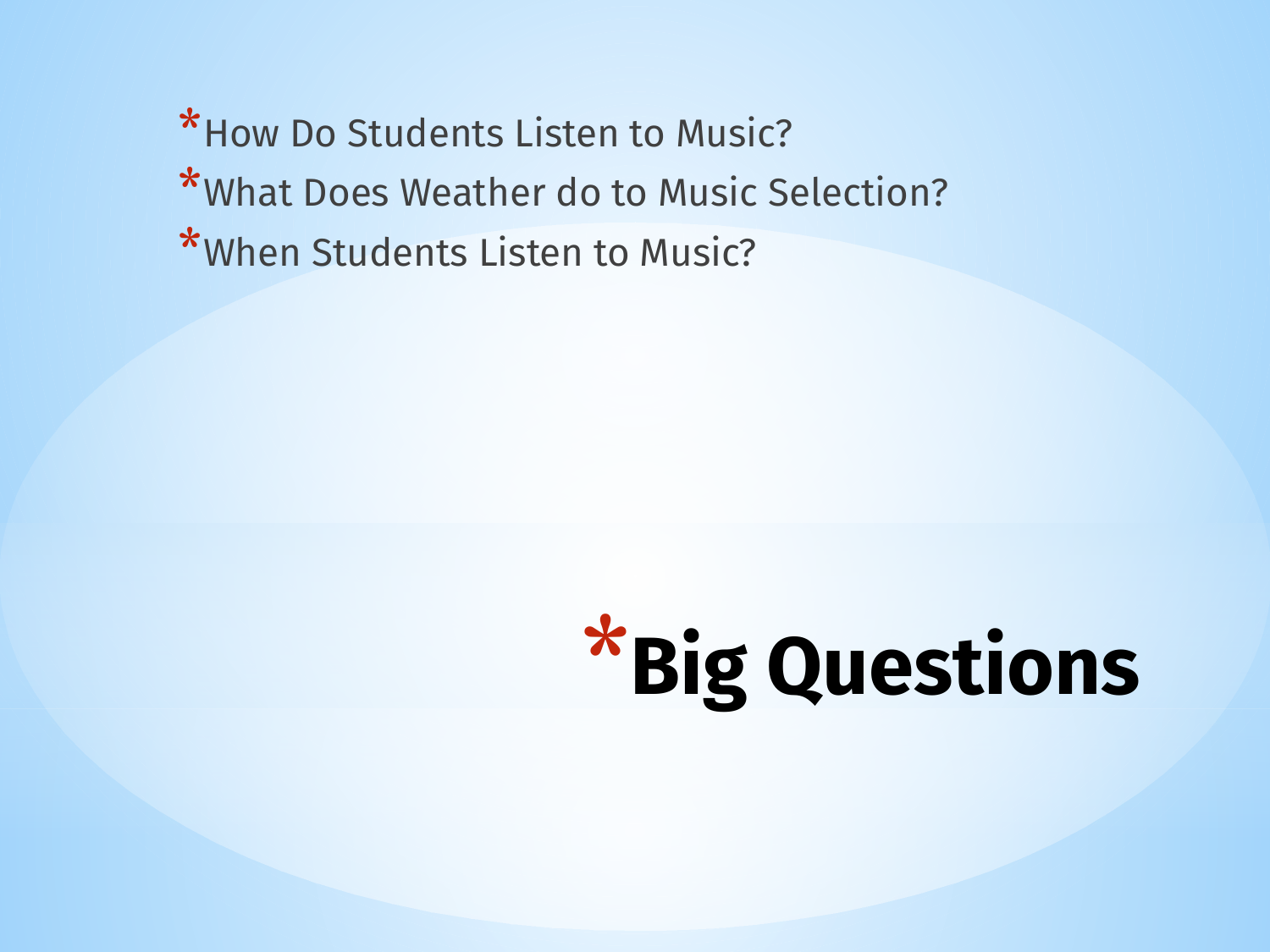

How Do Students Listen to Music?
What Does Weather do to Music Selection?
When Students Listen to Music?

# Big Questions